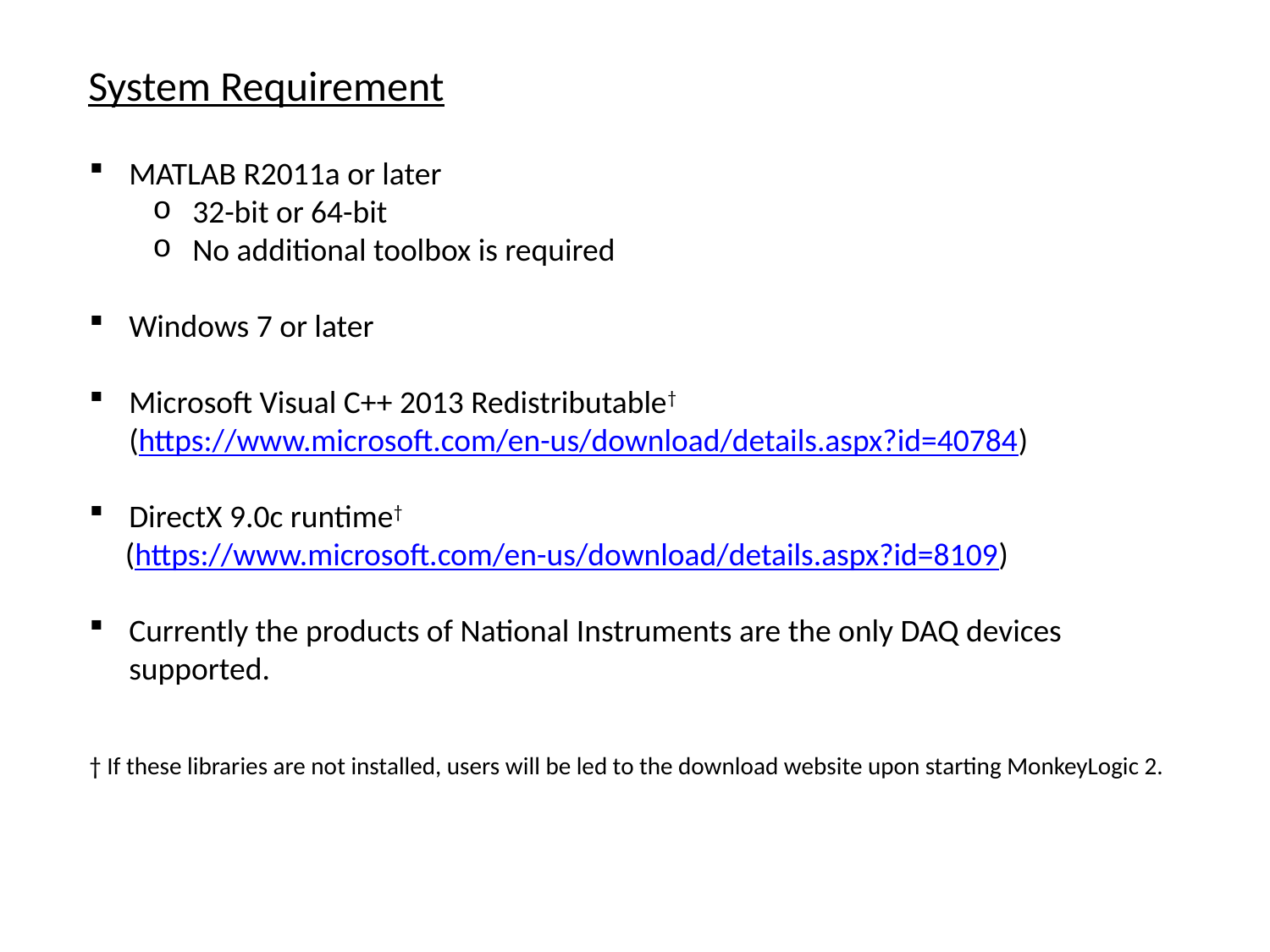

System Requirement
MATLAB R2011a or later
32-bit or 64-bit
No additional toolbox is required

Windows 7 or later

Microsoft Visual C++ 2013 Redistributable†
(https://www.microsoft.com/en-us/download/details.aspx?id=40784)

DirectX 9.0c runtime†
     (https://www.microsoft.com/en-us/download/details.aspx?id=8109)

Currently the products of National Instruments are the only DAQ devices supported.

† If these libraries are not installed, users will be led to the download website upon starting MonkeyLogic 2.